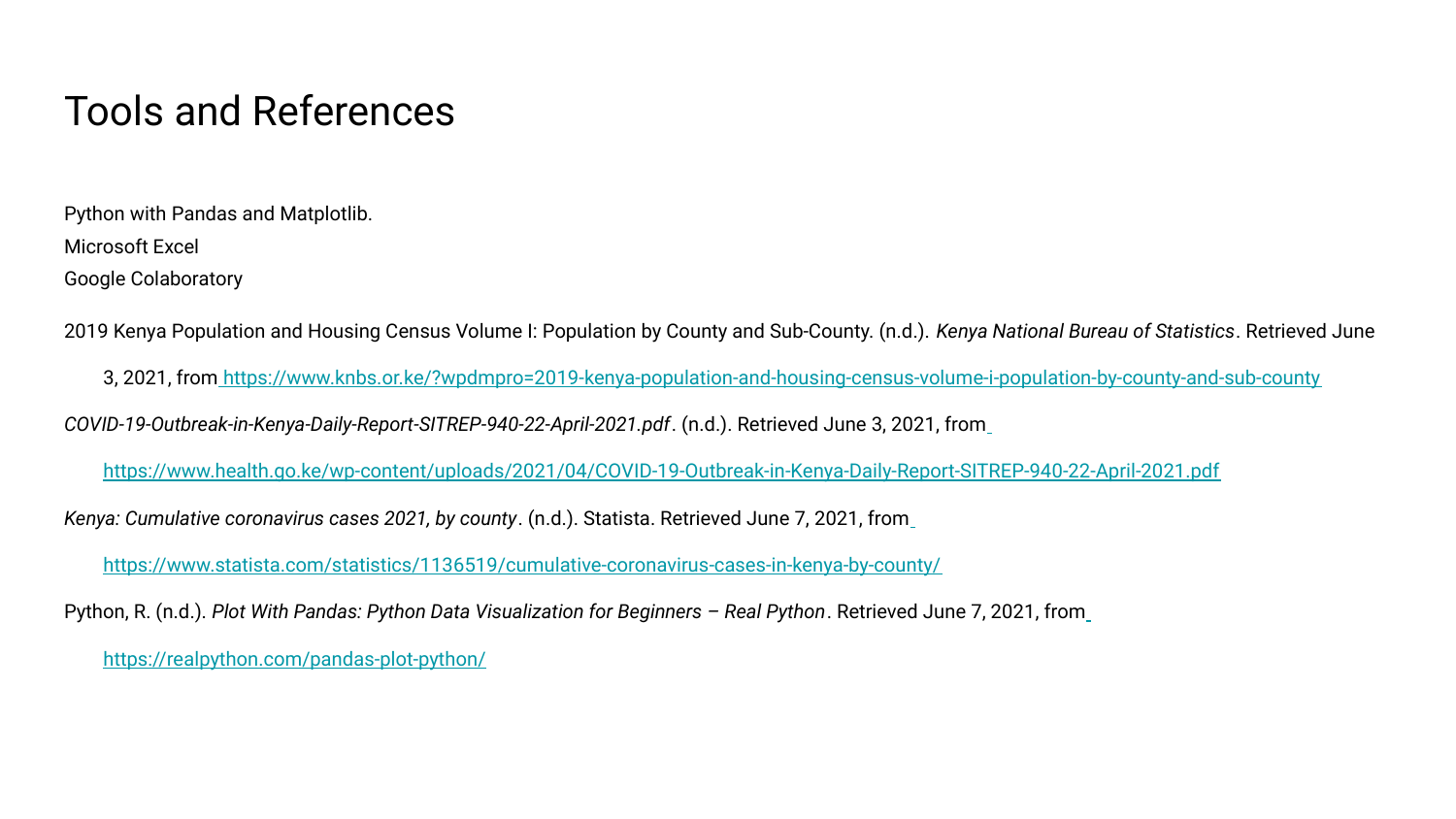

# Tools and References
Python with Pandas and Matplotlib.
Microsoft Excel
Google Colaboratory
2019 Kenya Population and Housing Census Volume I: Population by County and Sub-County. (n.d.). Kenya National Bureau of Statistics. Retrieved June 3, 2021, from https://www.knbs.or.ke/?wpdmpro=2019-kenya-population-and-housing-census-volume-i-population-by-county-and-sub-county
COVID-19-Outbreak-in-Kenya-Daily-Report-SITREP-940-22-April-2021.pdf. (n.d.). Retrieved June 3, 2021, from https://www.health.go.ke/wp-content/uploads/2021/04/COVID-19-Outbreak-in-Kenya-Daily-Report-SITREP-940-22-April-2021.pdf
Kenya: Cumulative coronavirus cases 2021, by county. (n.d.). Statista. Retrieved June 7, 2021, from https://www.statista.com/statistics/1136519/cumulative-coronavirus-cases-in-kenya-by-county/
Python, R. (n.d.). Plot With Pandas: Python Data Visualization for Beginners – Real Python. Retrieved June 7, 2021, from https://realpython.com/pandas-plot-python/